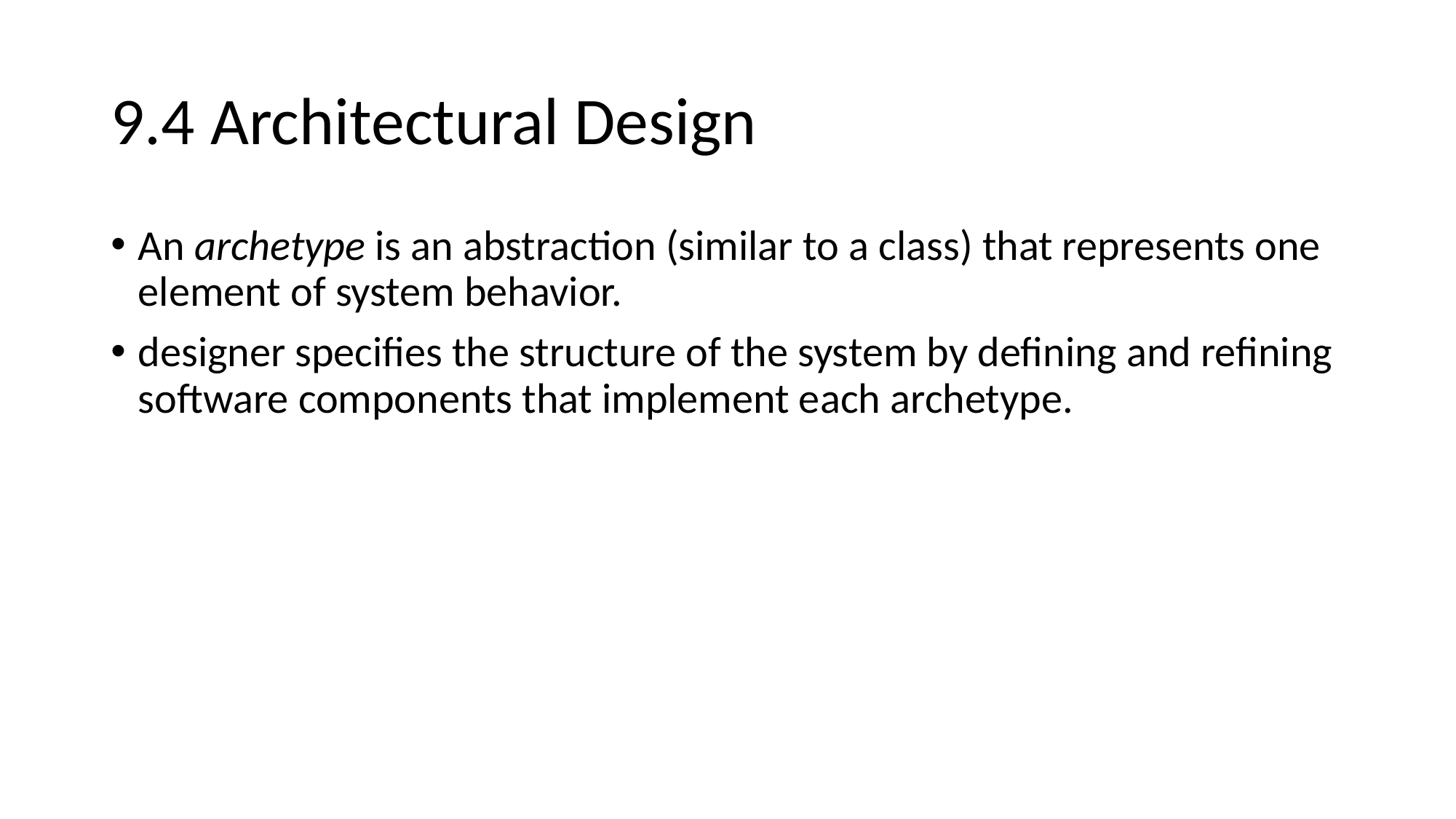

# 9.4 Architectural Design
An archetype is an abstraction (similar to a class) that represents one element of system behavior.
designer specifies the structure of the system by defining and refining software components that implement each archetype.